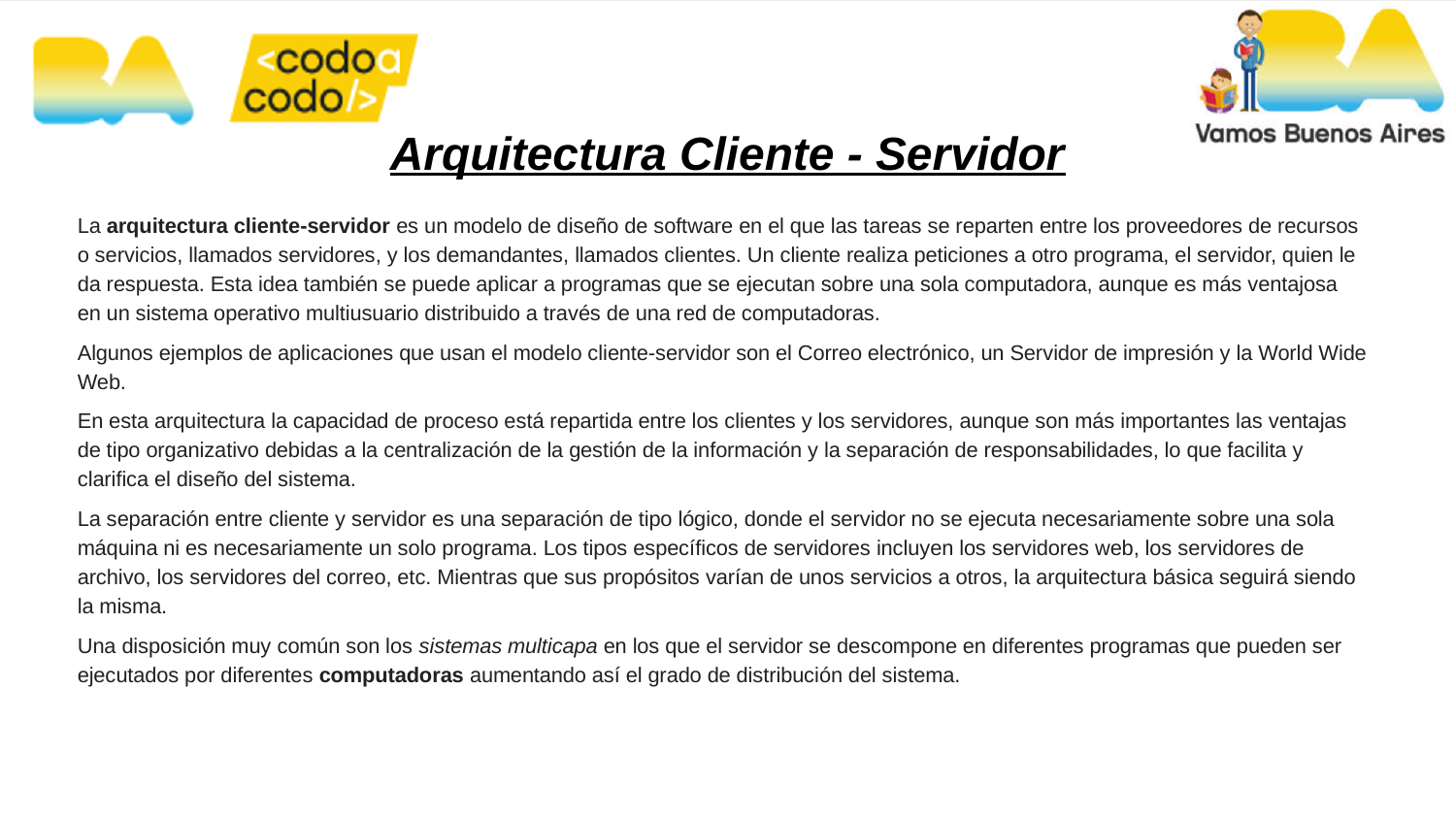

# Arquitectura Cliente - Servidor
La arquitectura cliente-servidor es un modelo de diseño de software en el que las tareas se reparten entre los proveedores de recursos o servicios, llamados servidores, y los demandantes, llamados clientes. Un cliente realiza peticiones a otro programa, el servidor, quien le da respuesta. Esta idea también se puede aplicar a programas que se ejecutan sobre una sola computadora, aunque es más ventajosa en un sistema operativo multiusuario distribuido a través de una red de computadoras.
Algunos ejemplos de aplicaciones que usan el modelo cliente-servidor son el Correo electrónico, un Servidor de impresión y la World Wide Web.
En esta arquitectura la capacidad de proceso está repartida entre los clientes y los servidores, aunque son más importantes las ventajas de tipo organizativo debidas a la centralización de la gestión de la información y la separación de responsabilidades, lo que facilita y clarifica el diseño del sistema.
La separación entre cliente y servidor es una separación de tipo lógico, donde el servidor no se ejecuta necesariamente sobre una sola máquina ni es necesariamente un solo programa. Los tipos específicos de servidores incluyen los servidores web, los servidores de archivo, los servidores del correo, etc. Mientras que sus propósitos varían de unos servicios a otros, la arquitectura básica seguirá siendo la misma.
Una disposición muy común son los sistemas multicapa en los que el servidor se descompone en diferentes programas que pueden ser ejecutados por diferentes computadoras aumentando así el grado de distribución del sistema.